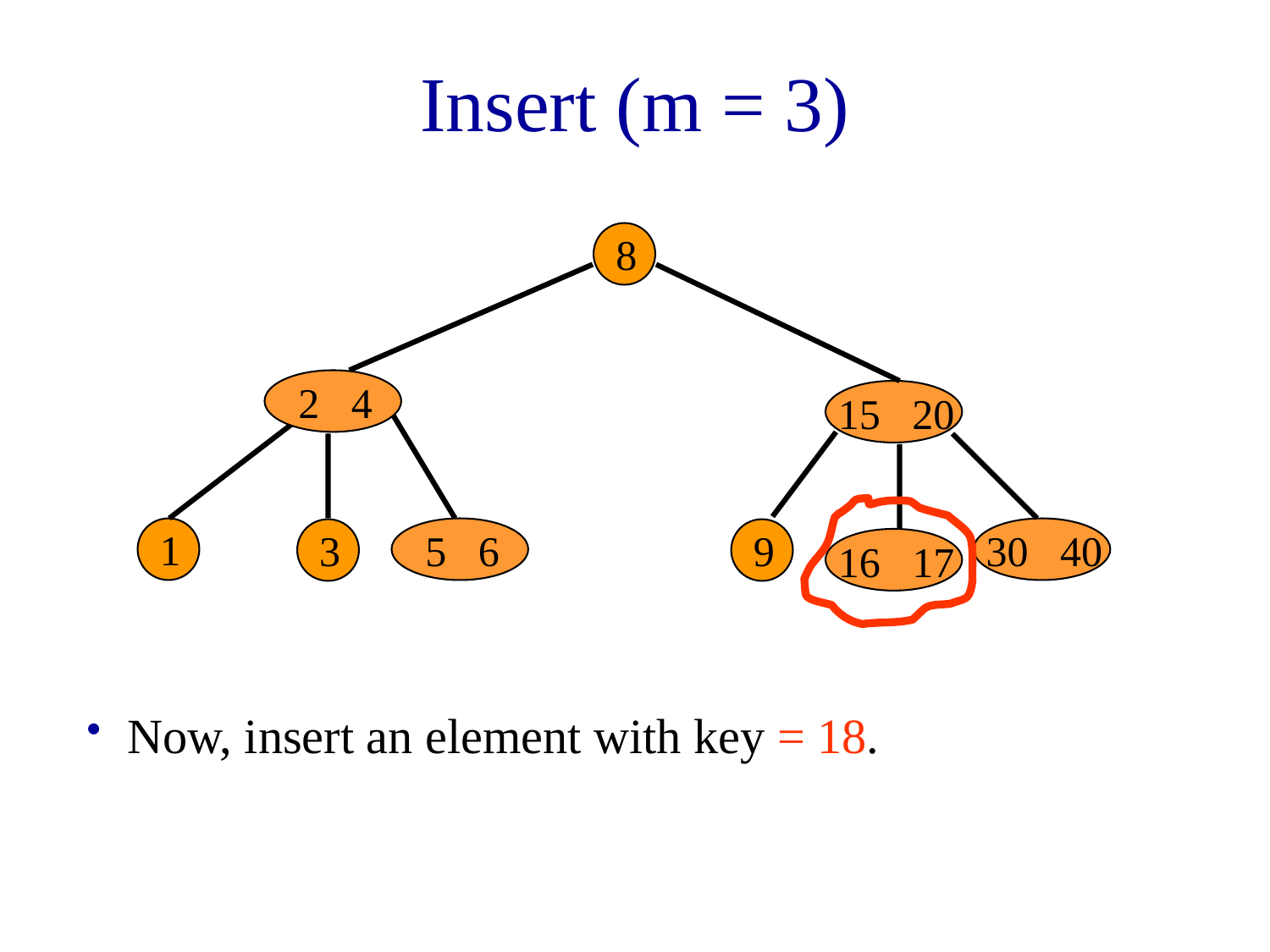

# Insert (m = 3)
8

2   4

15   20

1

3

5   6
9

30   40

16   17

 Now, insert an element with key = 18.